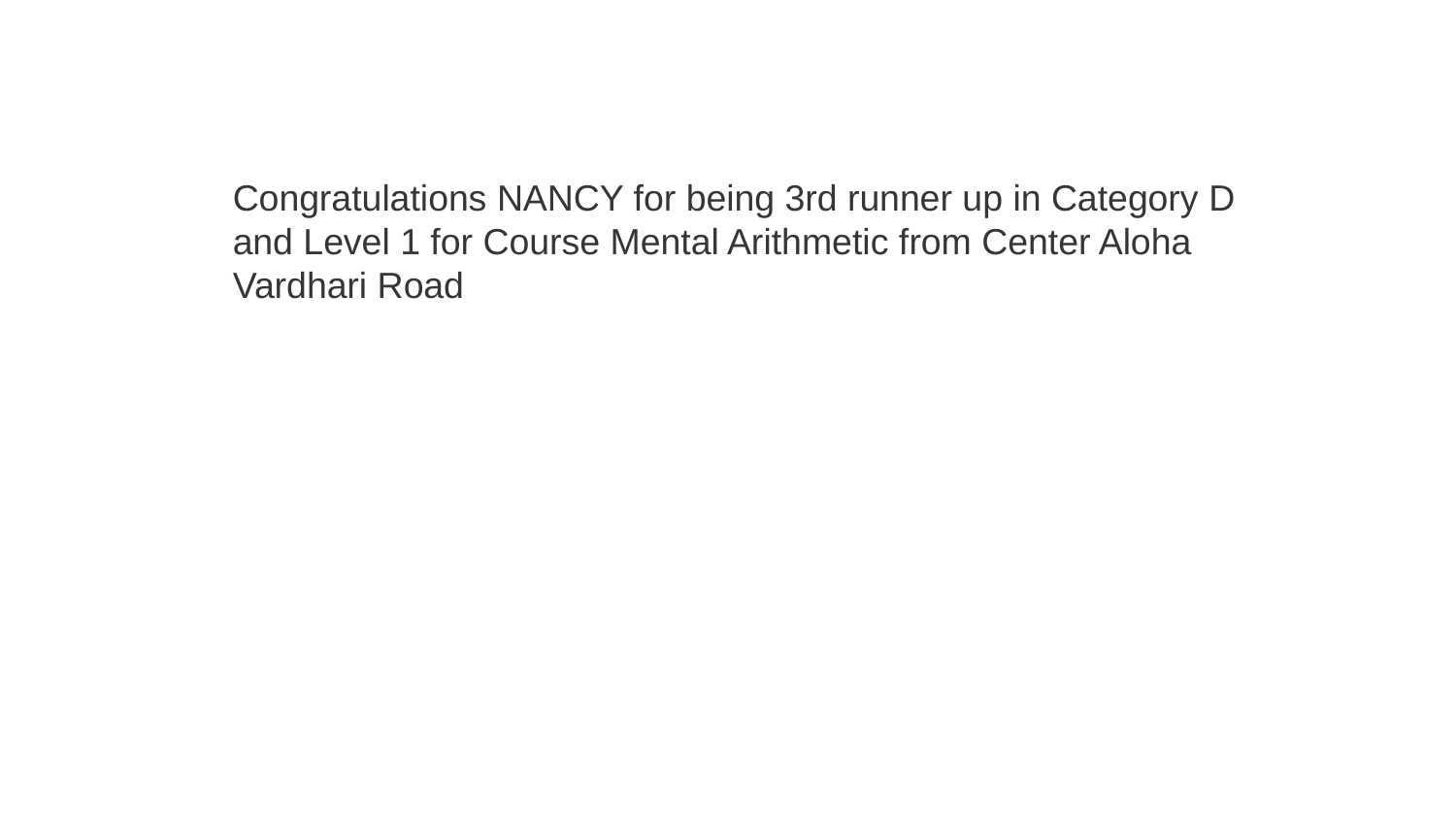

Congratulations NANCY for being 3rd runner up in Category D and Level 1 for Course Mental Arithmetic from Center Aloha Vardhari Road